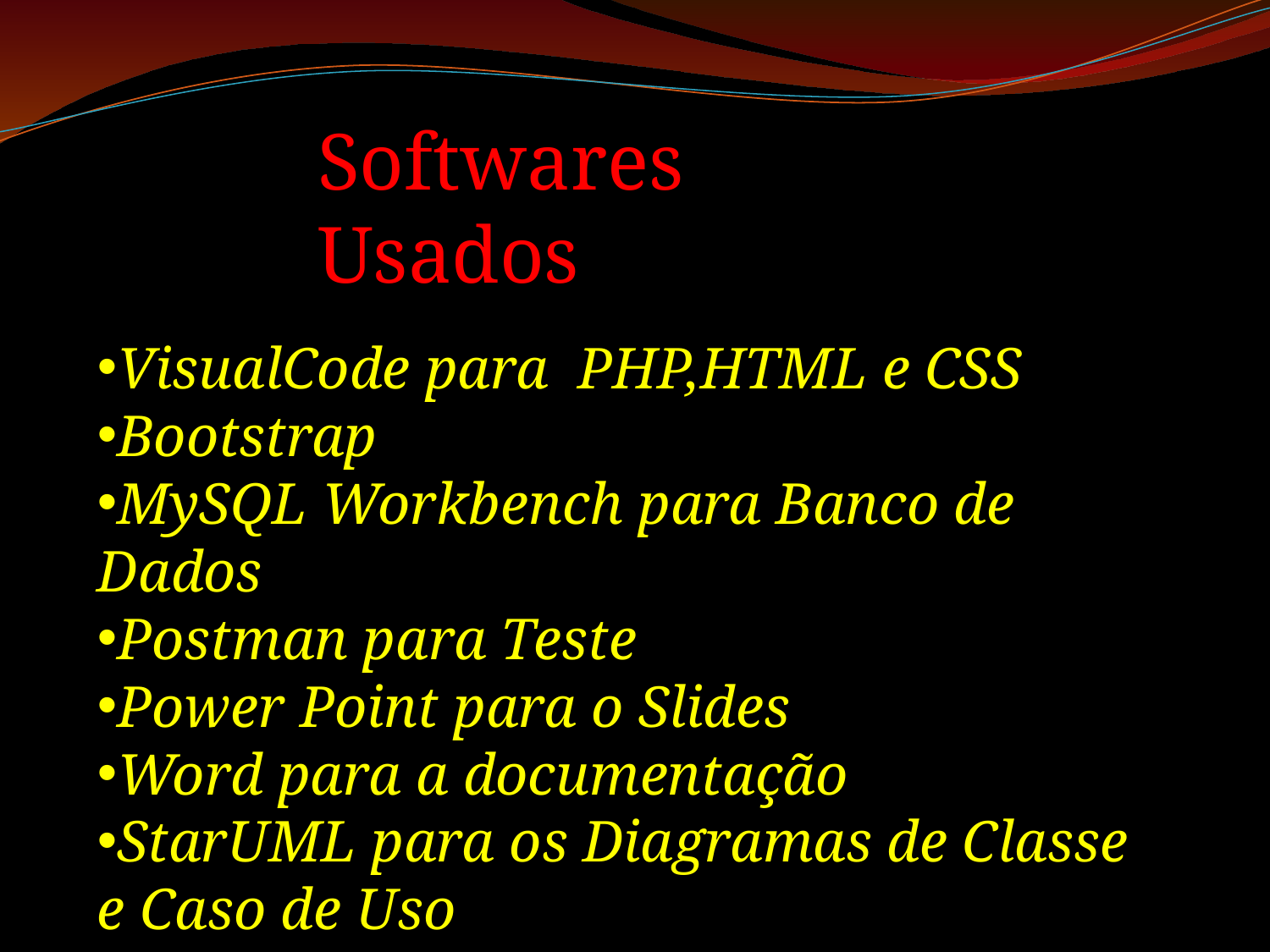

Softwares Usados
VisualCode para  PHP,HTML e CSS
Bootstrap
MySQL Workbench para Banco de Dados
Postman para Teste
Power Point para o Slides
Word para a documentação
StarUML para os Diagramas de Classe e Caso de Uso